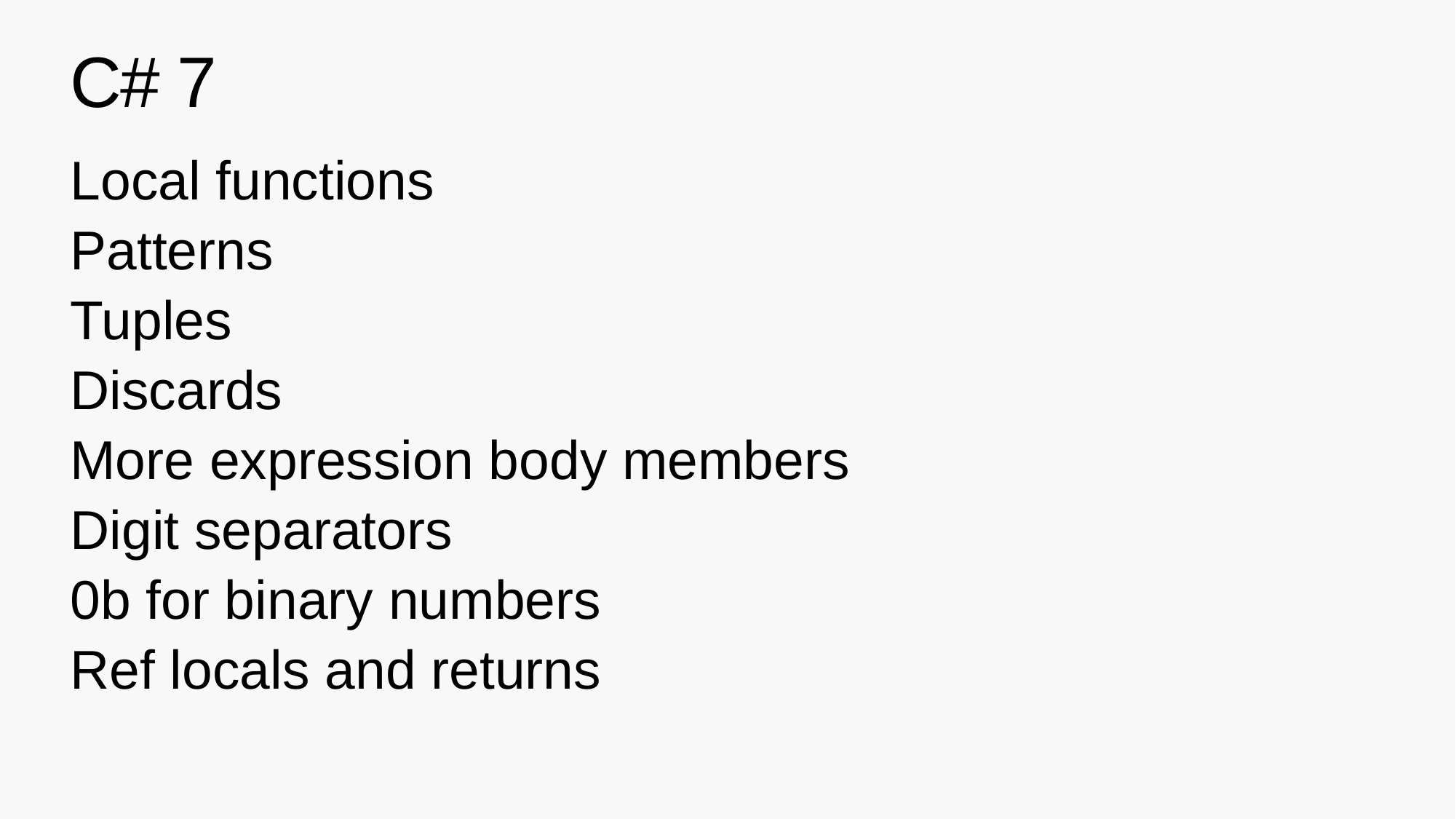

# C# 7
Local functions
Patterns
Tuples
Discards
More expression body members
Digit separators
0b for binary numbers
Ref locals and returns